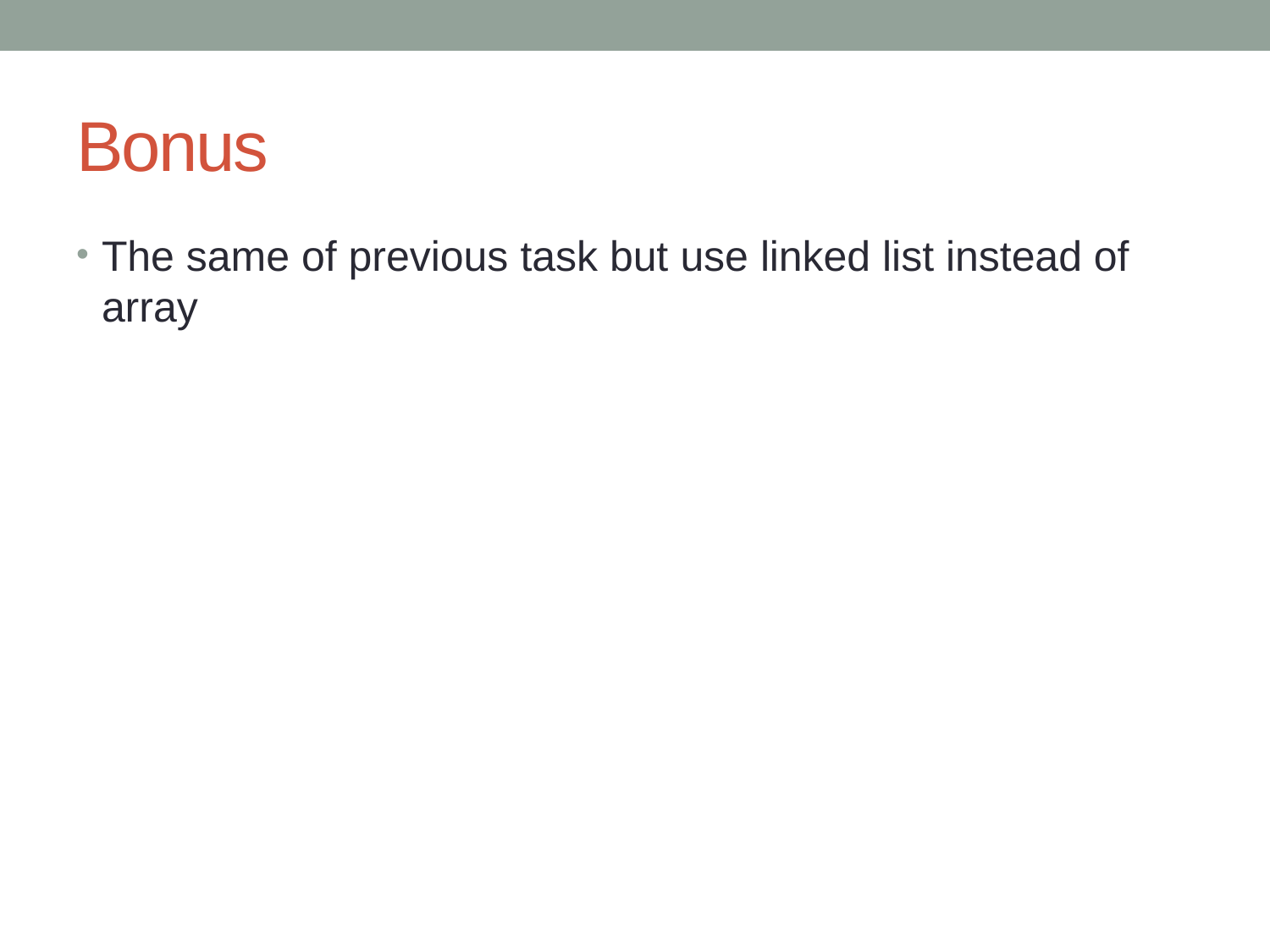

# Bonus
The same of previous task but use linked list instead of array